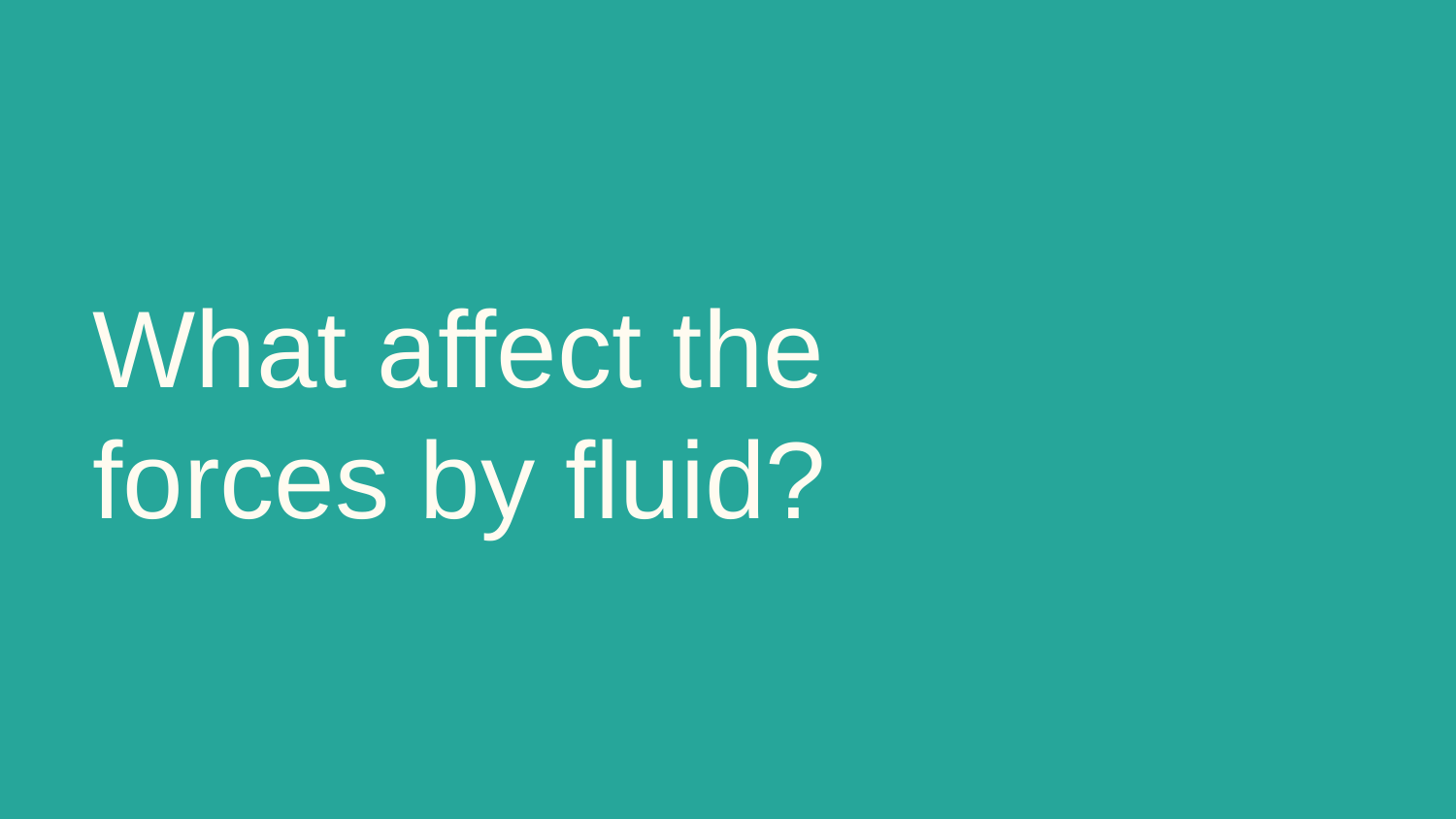

# What affect the forces by fluid?